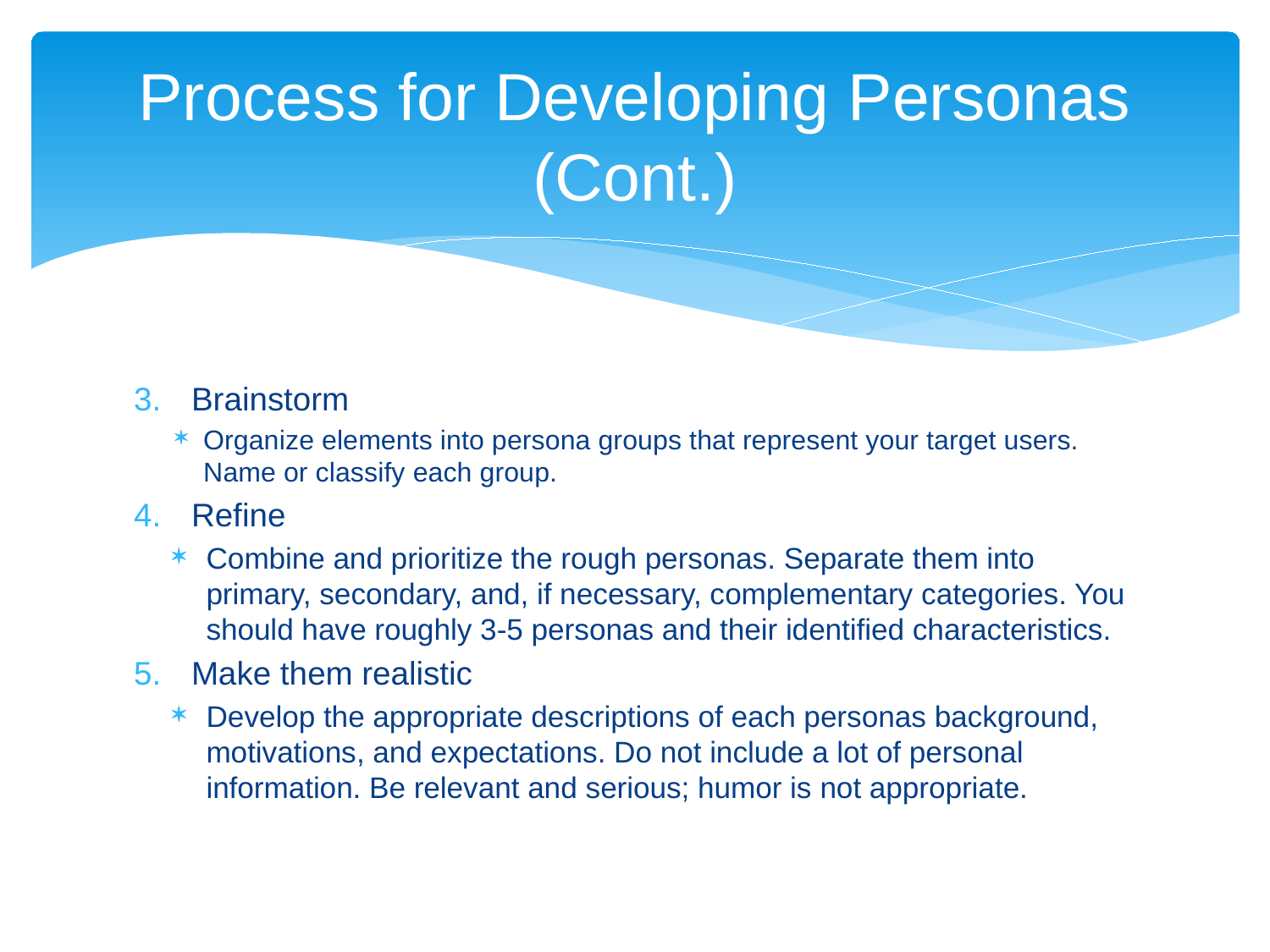

# Process for Developing Personas (Cont.)
Brainstorm
Organize elements into persona groups that represent your target users. Name or classify each group.
Refine
Combine and prioritize the rough personas. Separate them into primary, secondary, and, if necessary, complementary categories. You should have roughly 3-5 personas and their identified characteristics.
Make them realistic
Develop the appropriate descriptions of each personas background, motivations, and expectations. Do not include a lot of personal information. Be relevant and serious; humor is not appropriate.